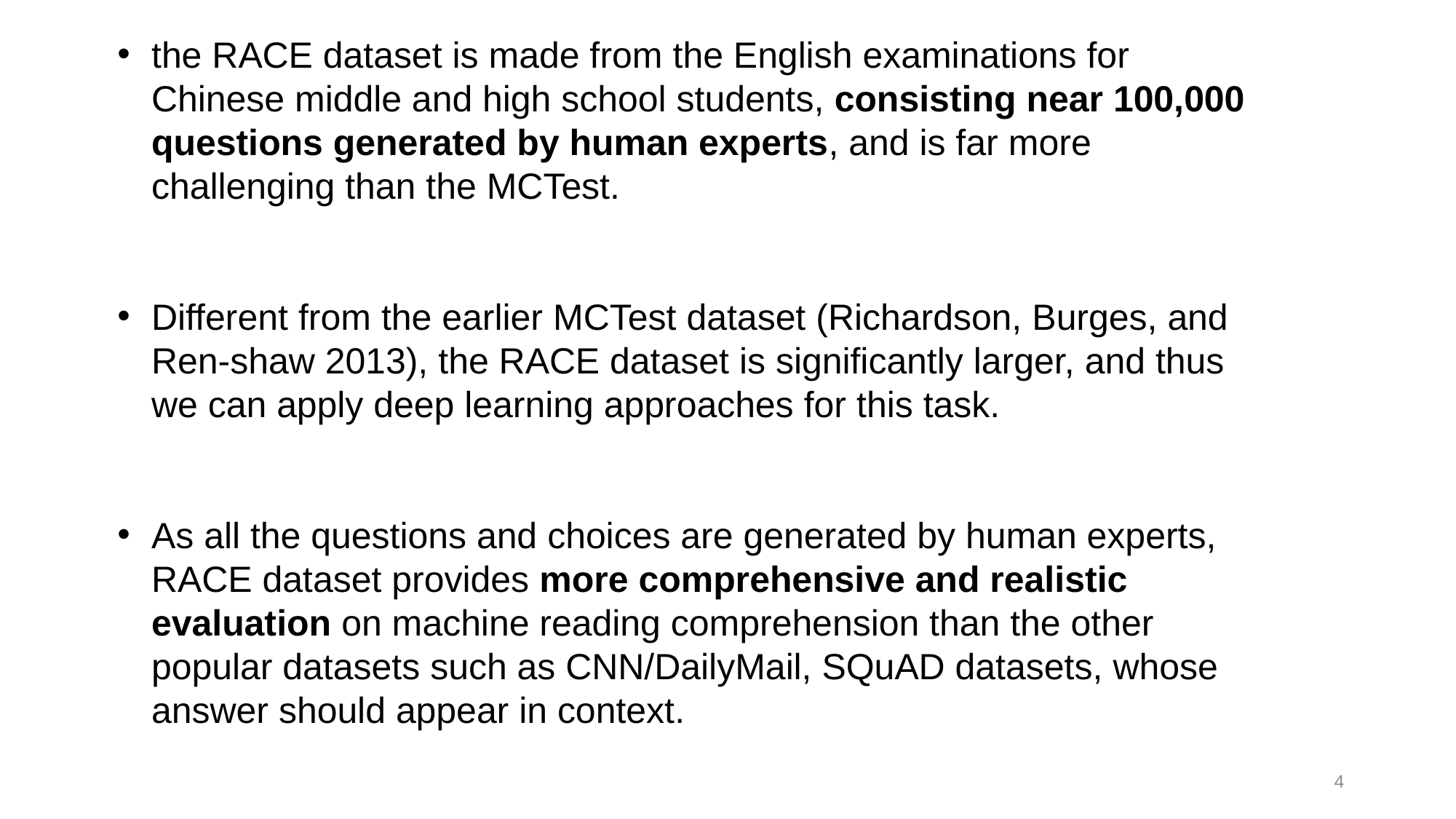

the RACE dataset is made from the English examinations for Chinese middle and high school students, consisting near 100,000 questions generated by human experts, and is far more challenging than the MCTest.

Different from the earlier MCTest dataset (Richardson, Burges, and Ren-shaw 2013), the RACE dataset is significantly larger, and thus we can apply deep learning approaches for this task.

As all the questions and choices are generated by human experts, RACE dataset provides more comprehensive and realistic evaluation on machine reading comprehension than the other popular datasets such as CNN/DailyMail, SQuAD datasets, whose answer should appear in context.

4